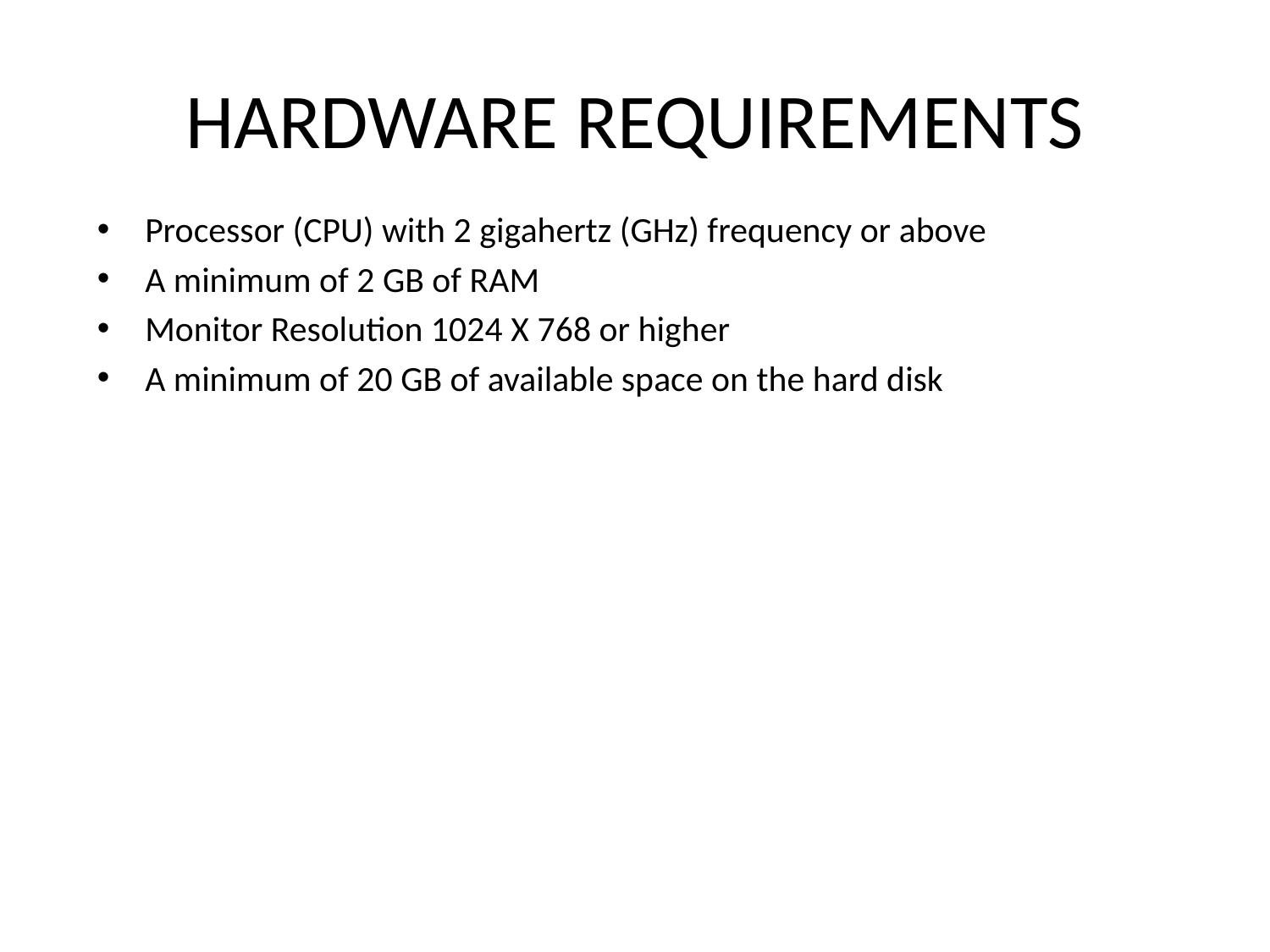

# HARDWARE REQUIREMENTS
Processor (CPU) with 2 gigahertz (GHz) frequency or above
A minimum of 2 GB of RAM
Monitor Resolution 1024 X 768 or higher
A minimum of 20 GB of available space on the hard disk